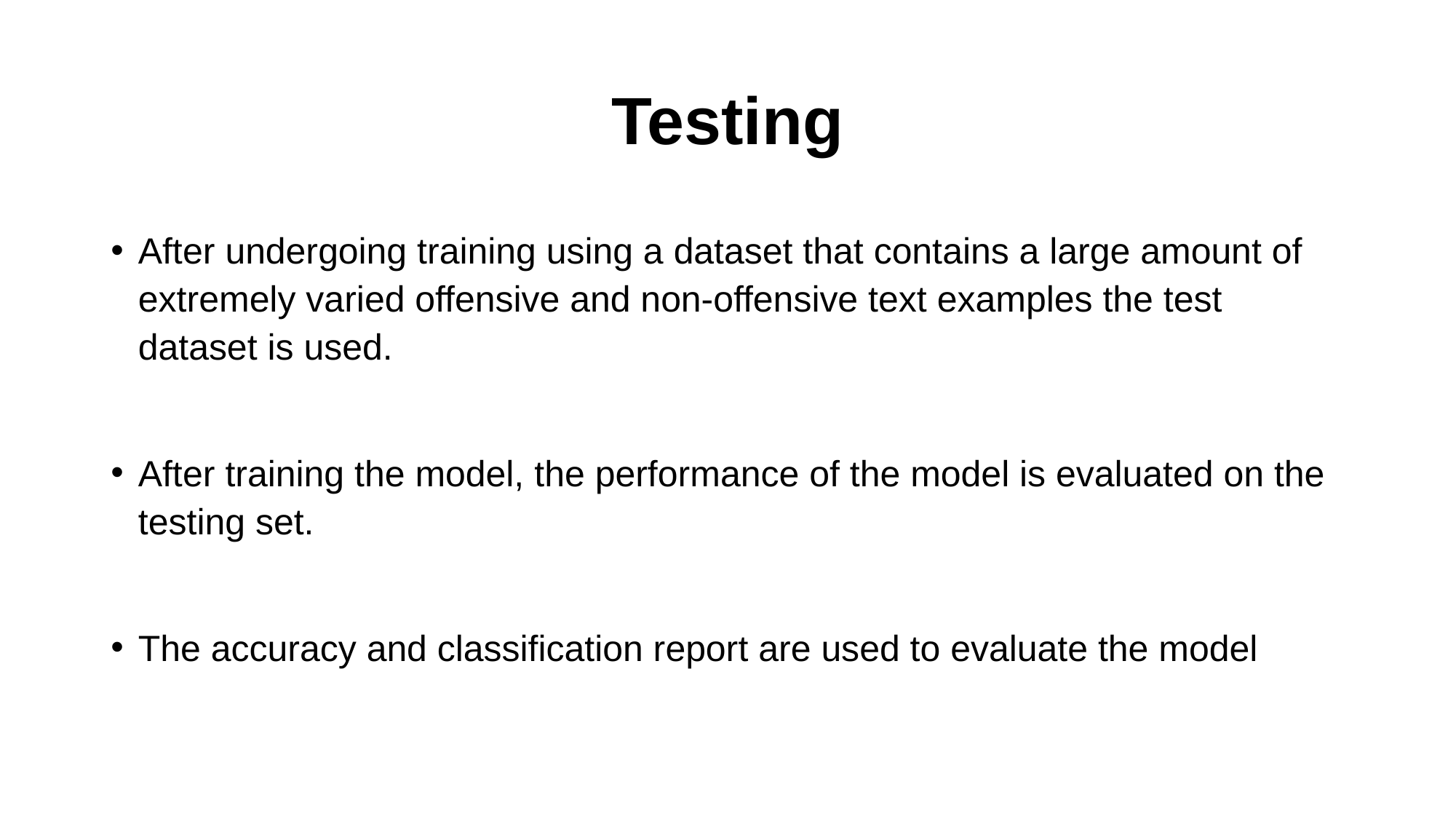

# Testing
After undergoing training using a dataset that contains a large amount of extremely varied offensive and non-offensive text examples the test dataset is used.

After training the model, the performance of the model is evaluated on the testing set.

The accuracy and classification report are used to evaluate the model